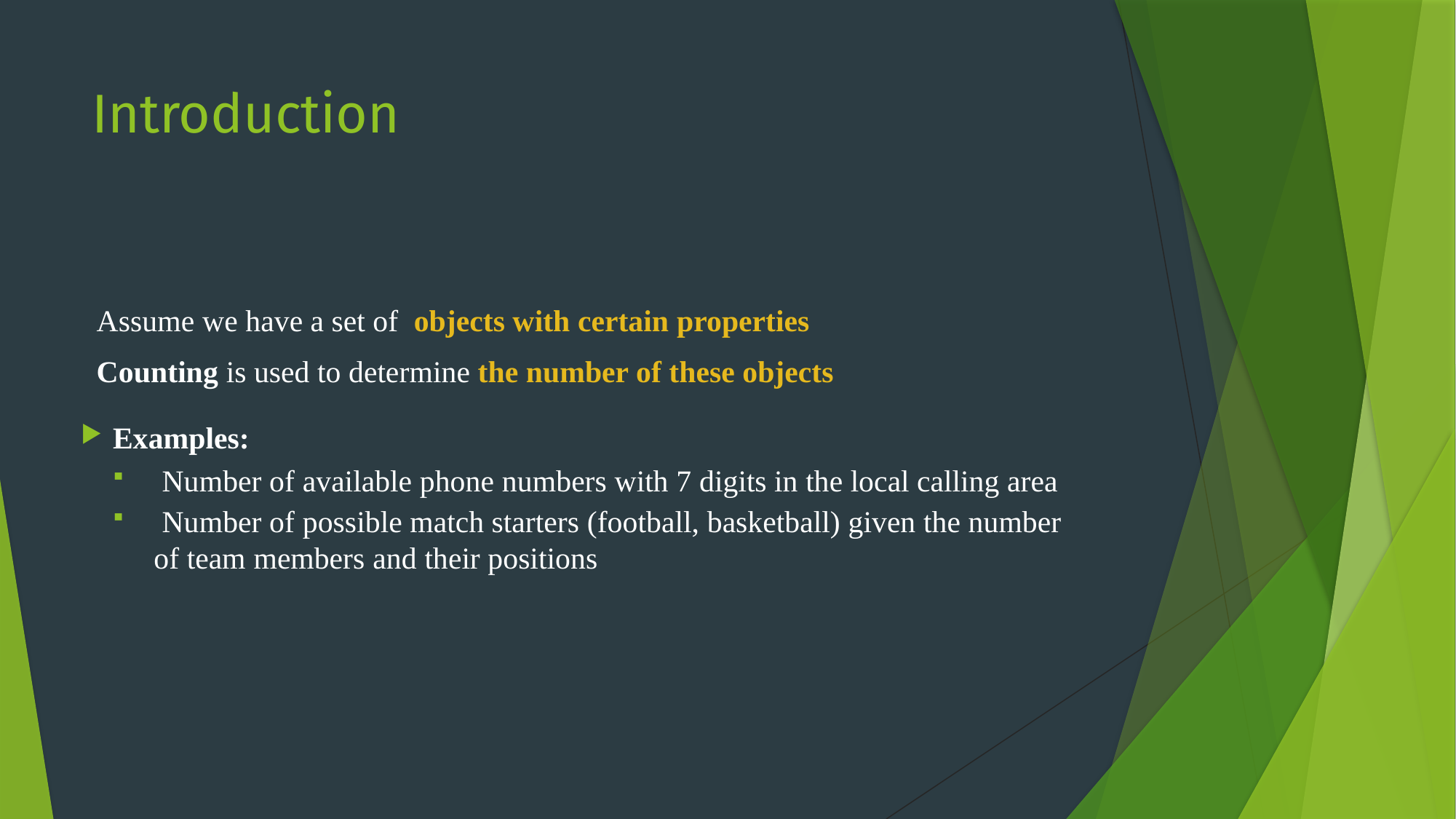

# Introduction

  Assume we have a set of  objects with certain properties
  Counting is used to determine the number of these objects
Examples:
 Number of available phone numbers with 7 digits in the local calling area
 Number of possible match starters (football, basketball) given the number of team members and their positions